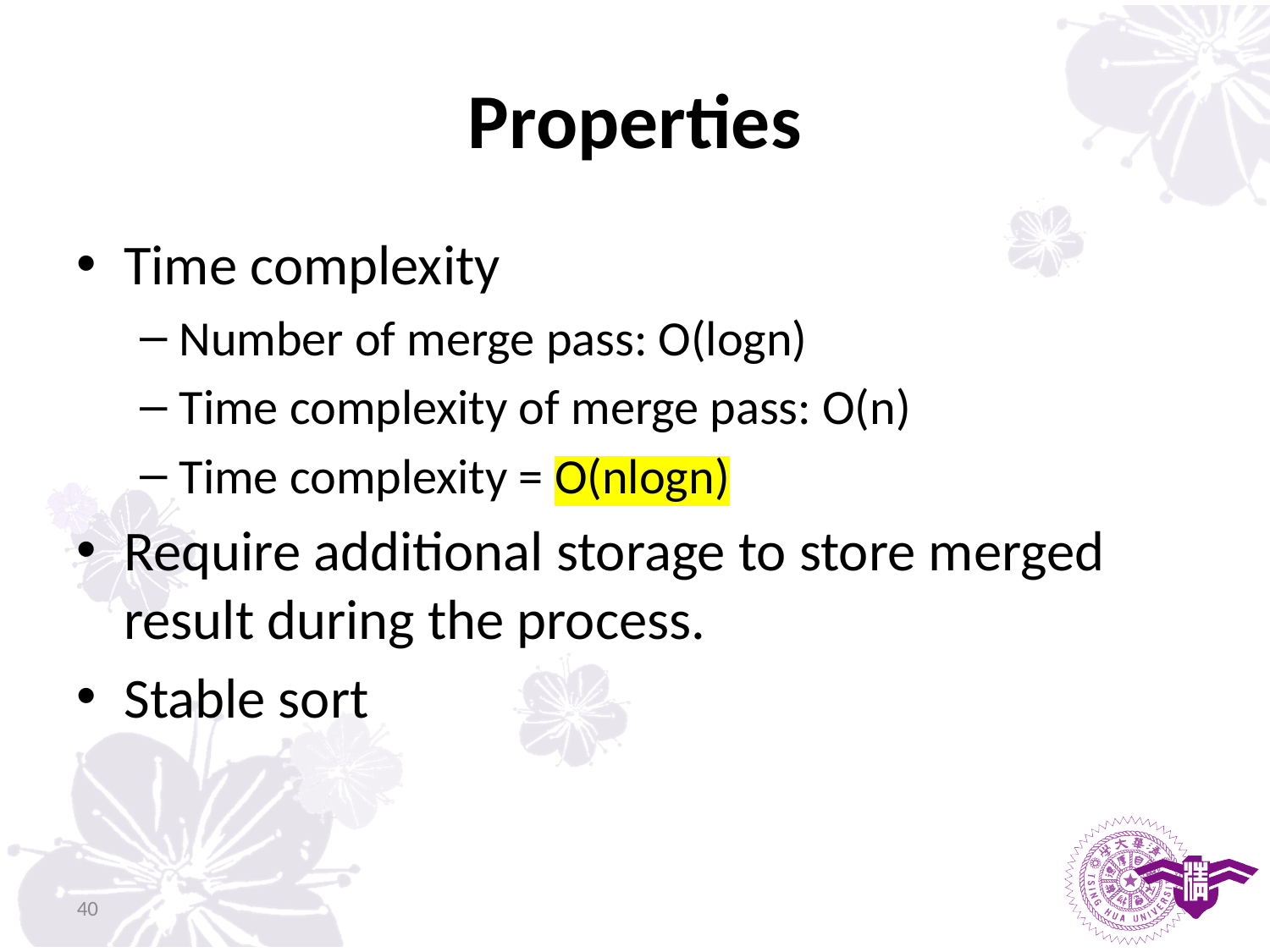

# Properties
Time complexity
Number of merge pass: O(logn)
Time complexity of merge pass: O(n)
Time complexity = O(nlogn)
Require additional storage to store merged result during the process.
Stable sort

40